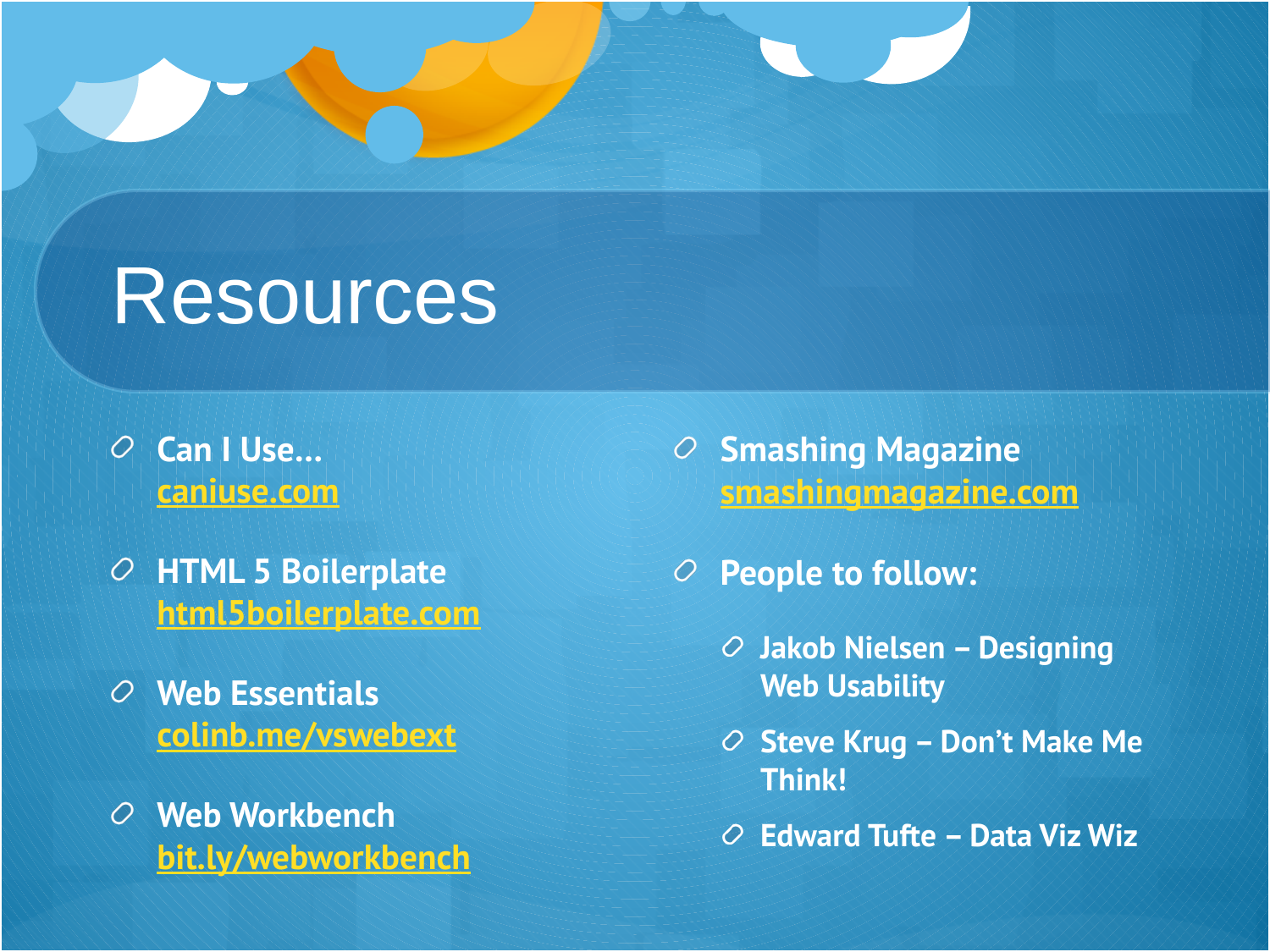

# Resources
Can I Use…
caniuse.com
HTML 5 Boilerplate
html5boilerplate.com
Web Essentials
colinb.me/vswebext
Web Workbench
bit.ly/webworkbench
Smashing Magazine
smashingmagazine.com
People to follow:
Jakob Nielsen – Designing Web Usability
Steve Krug – Don’t Make Me Think!
Edward Tufte – Data Viz Wiz